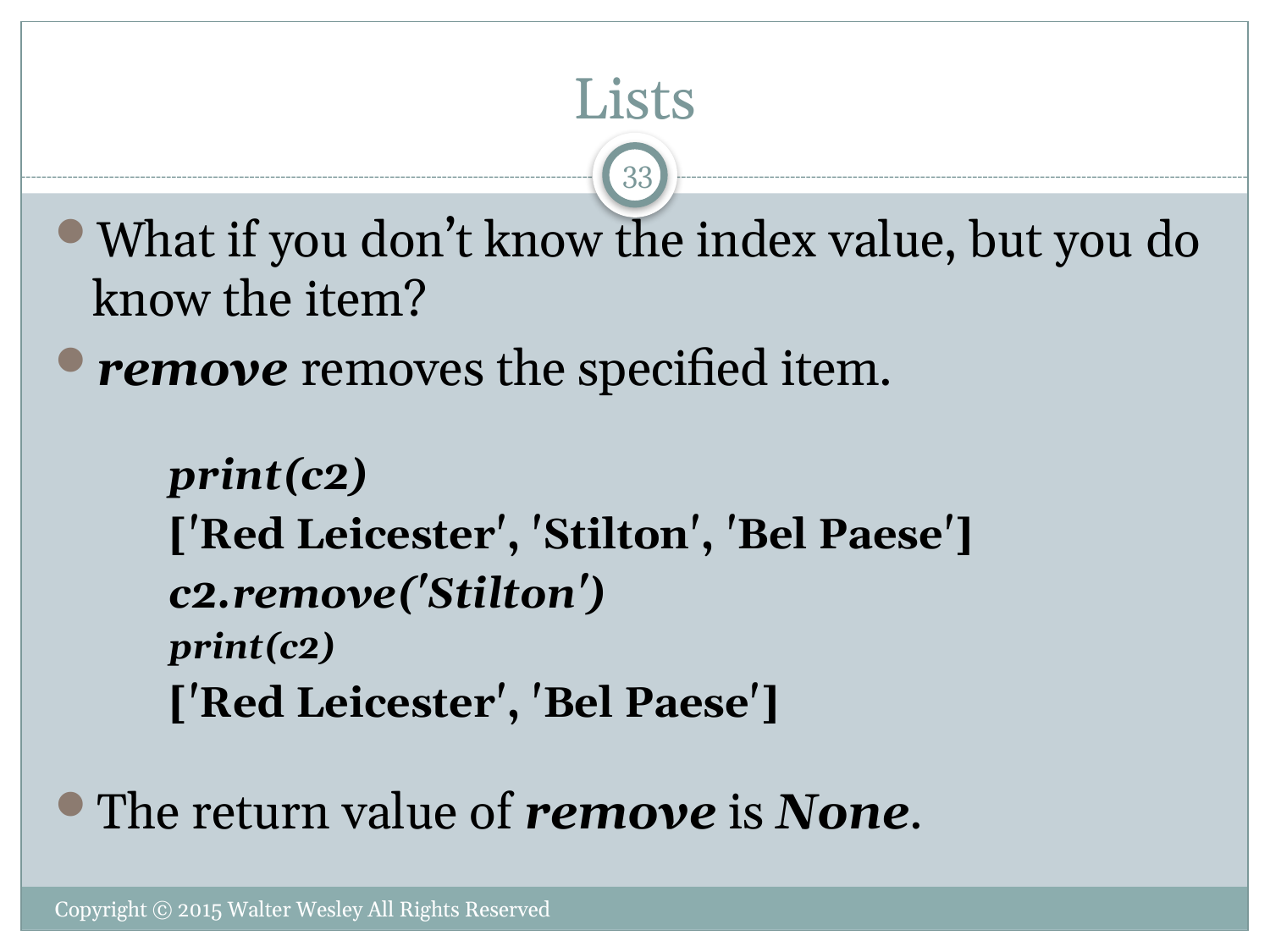

# Lists
33
What if you don’t know the index value, but you do know the item?
remove removes the specified item.

print(c2)
['Red Leicester', 'Stilton', 'Bel Paese']
c2.remove('Stilton')
print(c2)
['Red Leicester', 'Bel Paese']

The return value of remove is None.

Copyright © 2015 Walter Wesley All Rights Reserved